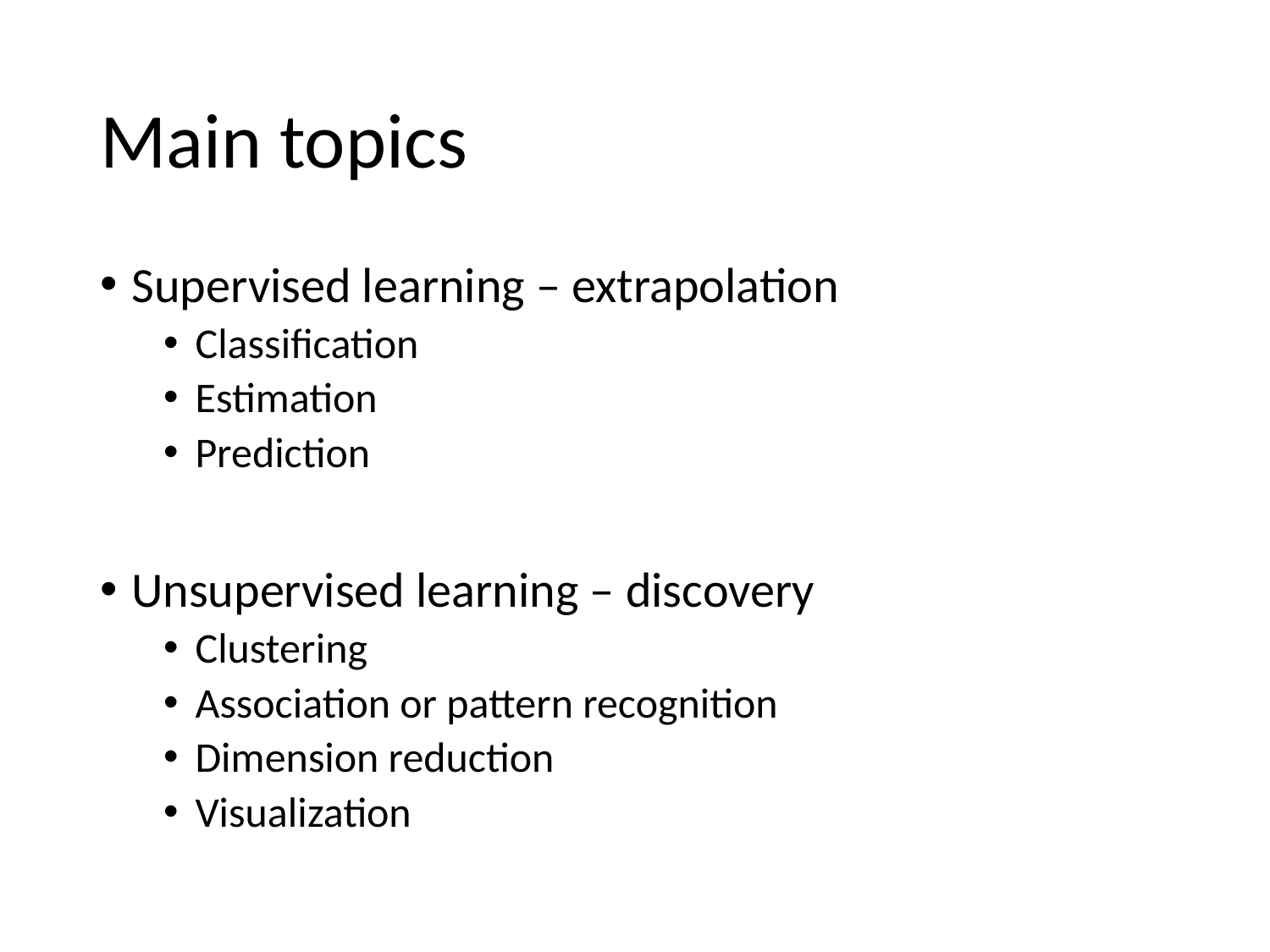

# Main topics
Supervised learning – extrapolation
Classification
Estimation
Prediction

Unsupervised learning – discovery
Clustering
Association or pattern recognition
Dimension reduction
Visualization